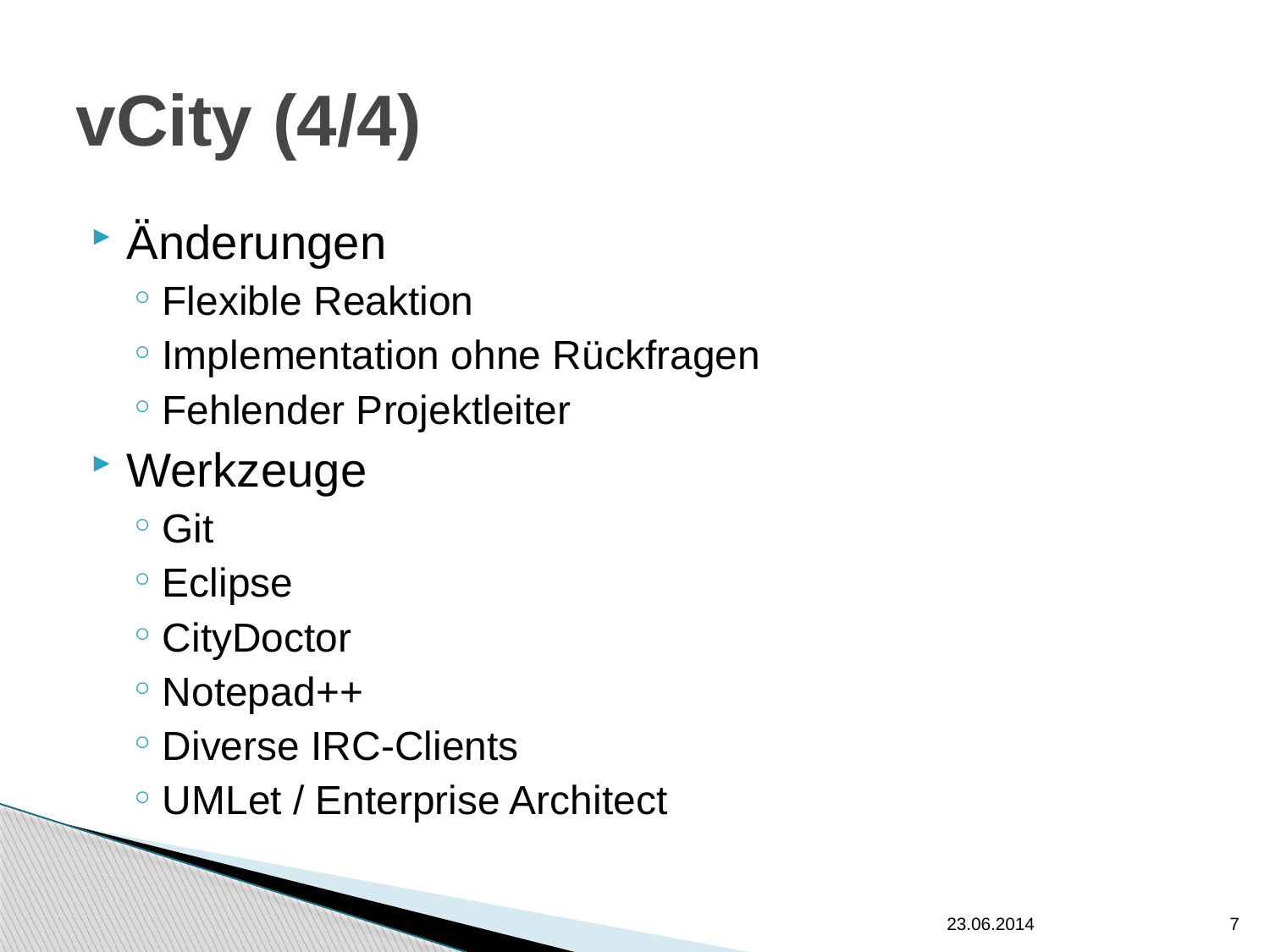

# vCity (4/4)
Änderungen
Flexible Reaktion
Implementation ohne Rückfragen
Fehlender Projektleiter
Werkzeuge
Git
Eclipse
CityDoctor
Notepad++
Diverse IRC-Clients
UMLet / Enterprise Architect

23.06.2014
7